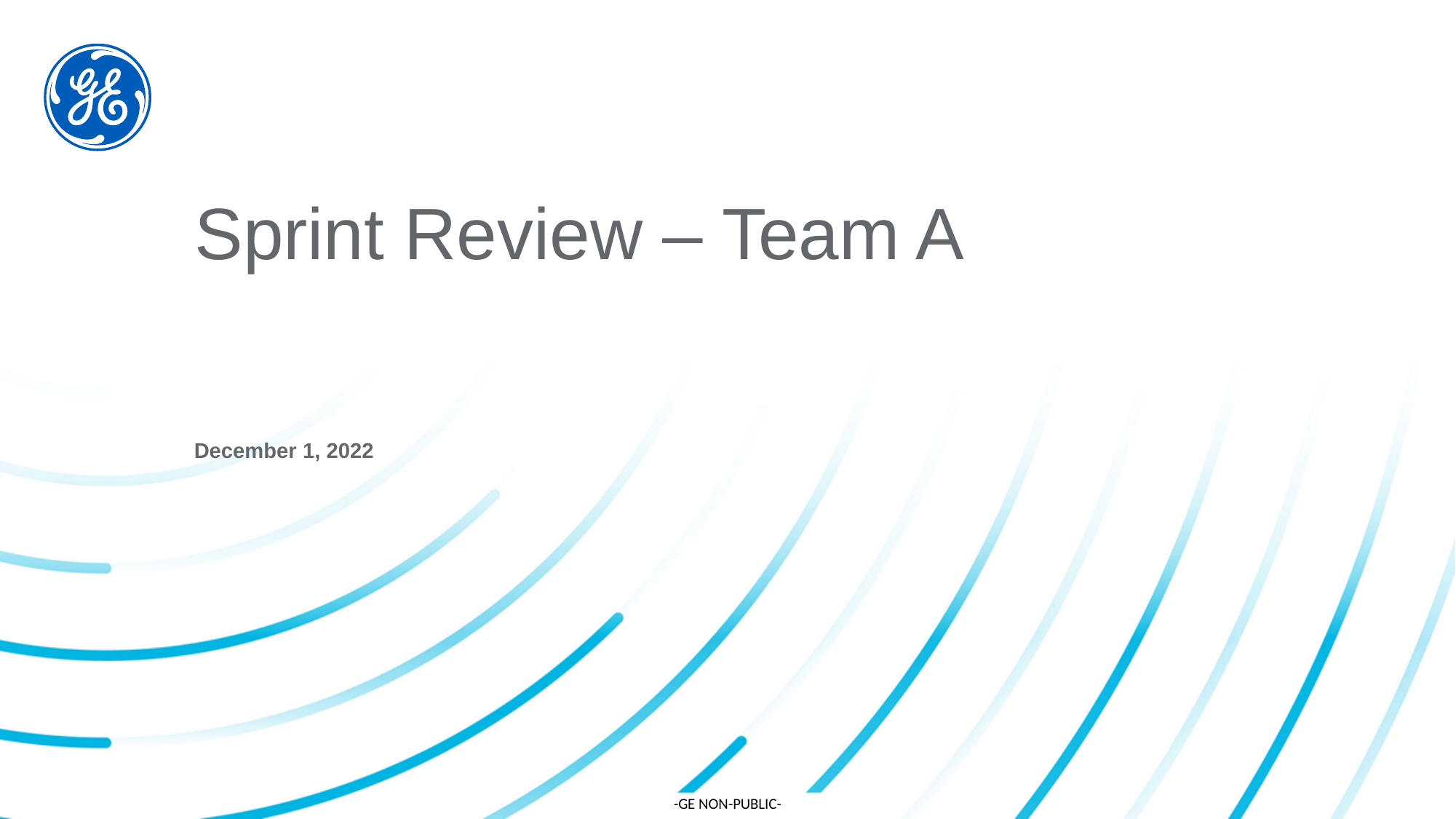

# Sprint Review – Team A
December 1, 2022